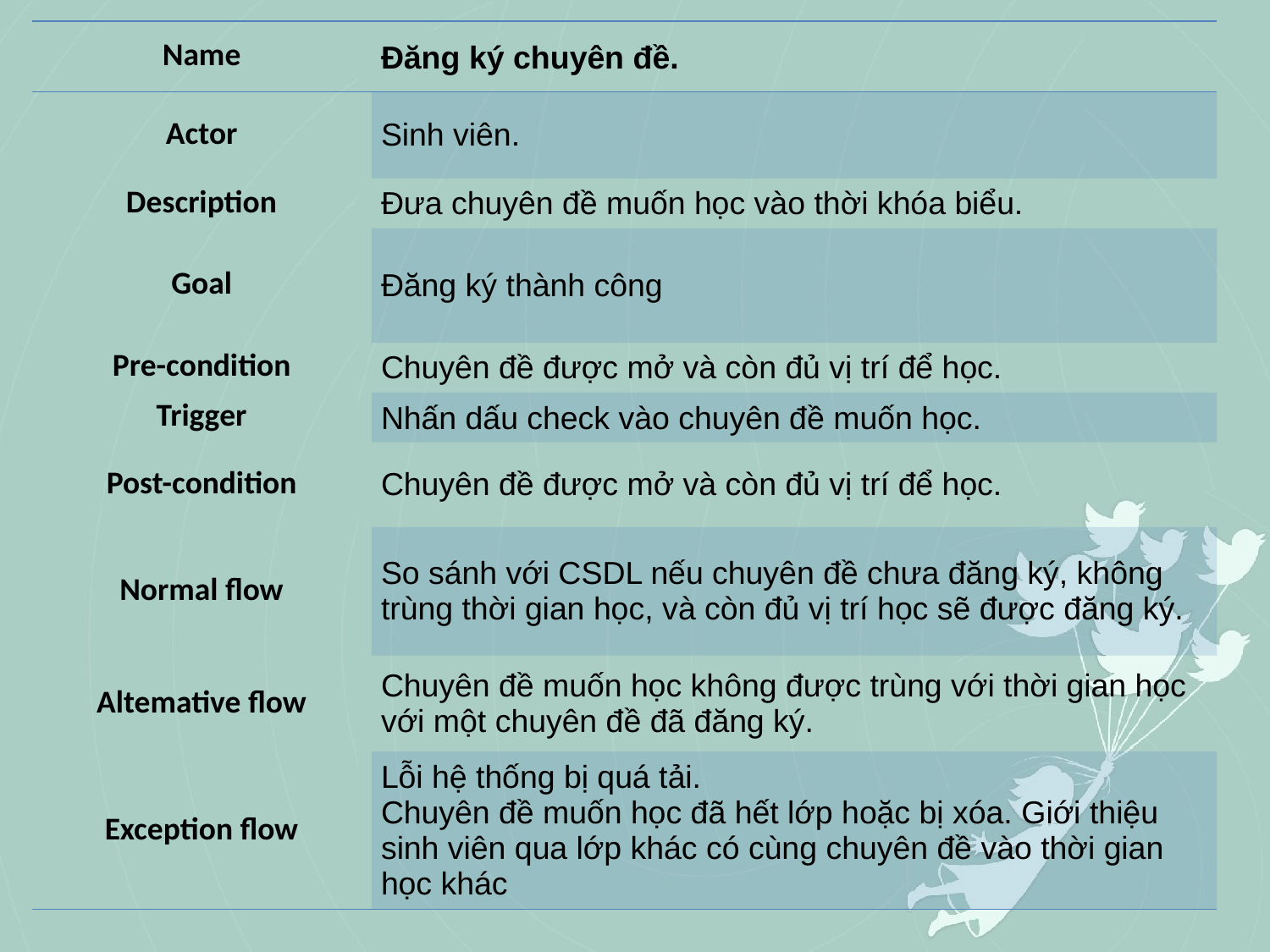

| Name | Đăng ký chuyên đề. |
| --- | --- |
| Actor | Sinh viên. |
| Description | Đưa chuyên đề muốn học vào thời khóa biểu. |
| Goal | Đăng ký thành công |
| Pre-condition | Chuyên đề được mở và còn đủ vị trí để học. |
| Trigger | Nhấn dấu check vào chuyên đề muốn học. |
| Post-condition | Chuyên đề được mở và còn đủ vị trí để học. |
| Normal flow | So sánh với CSDL nếu chuyên đề chưa đăng ký, không trùng thời gian học, và còn đủ vị trí học sẽ được đăng ký. |
| Altemative flow | Chuyên đề muốn học không được trùng với thời gian học với một chuyên đề đã đăng ký. |
| Exception flow | Lỗi hệ thống bị quá tải. Chuyên đề muốn học đã hết lớp hoặc bị xóa. Giới thiệu sinh viên qua lớp khác có cùng chuyên đề vào thời gian học khác |